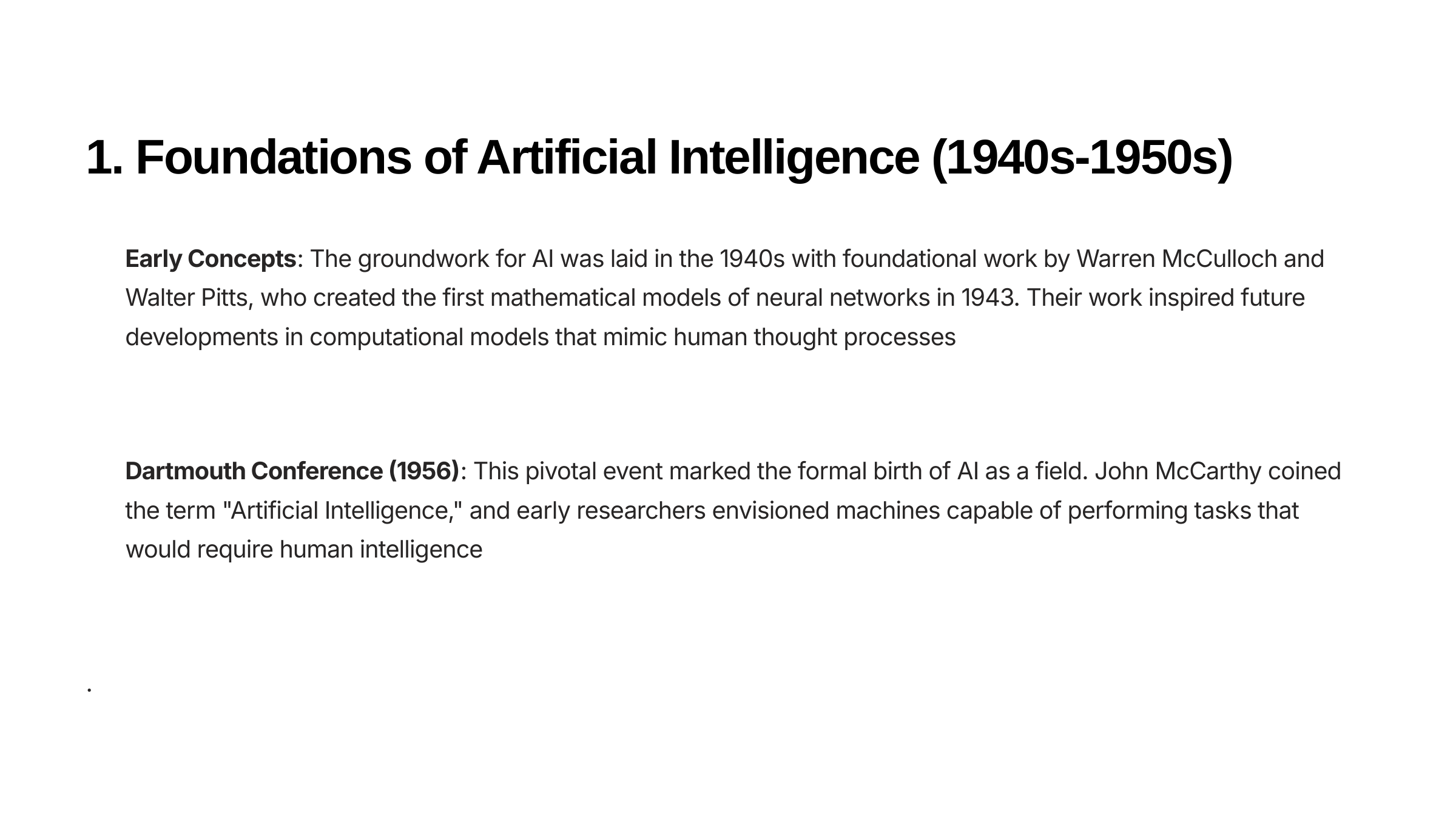

1. Foundations of Artificial Intelligence (1940s-1950s)
Early Concepts: The groundwork for AI was laid in the 1940s with foundational work by Warren McCulloch and Walter Pitts, who created the first mathematical models of neural networks in 1943. Their work inspired future developments in computational models that mimic human thought processes
​
Dartmouth Conference (1956): This pivotal event marked the formal birth of AI as a field. John McCarthy coined the term "Artificial Intelligence," and early researchers envisioned machines capable of performing tasks that would require human intelligence
​​
.